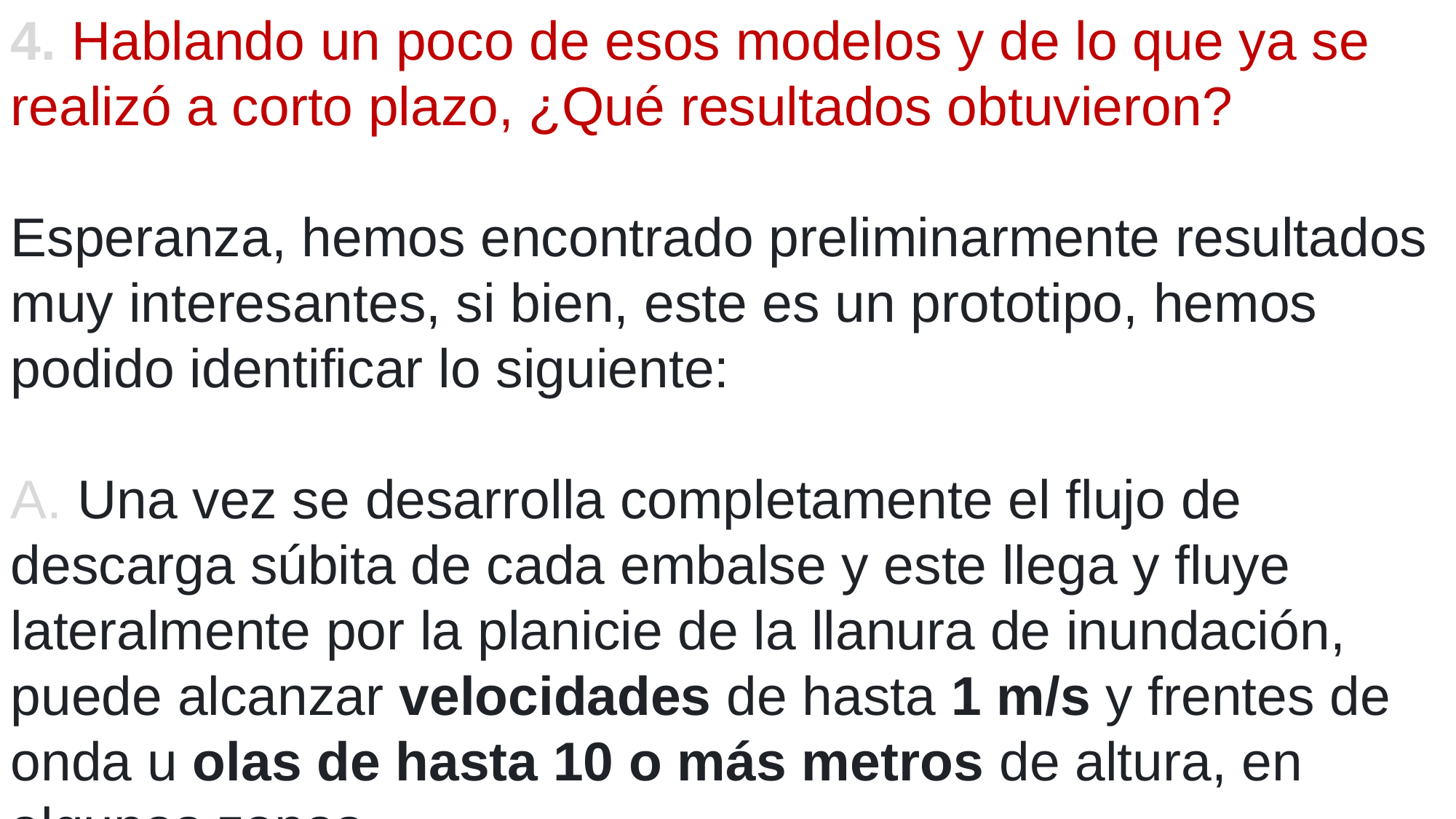

4. Hablando un poco de esos modelos y de lo que ya se realizó a corto plazo, ¿Qué resultados obtuvieron?

Esperanza, hemos encontrado preliminarmente resultados muy interesantes, si bien, este es un prototipo, hemos podido identificar lo siguiente:

A. Una vez se desarrolla completamente el flujo de descarga súbita de cada embalse y este llega y fluye lateralmente por la planicie de la llanura de inundación, puede alcanzar velocidades de hasta 1 m/s y frentes de onda u olas de hasta 10 o más metros de altura, en algunas zonas.